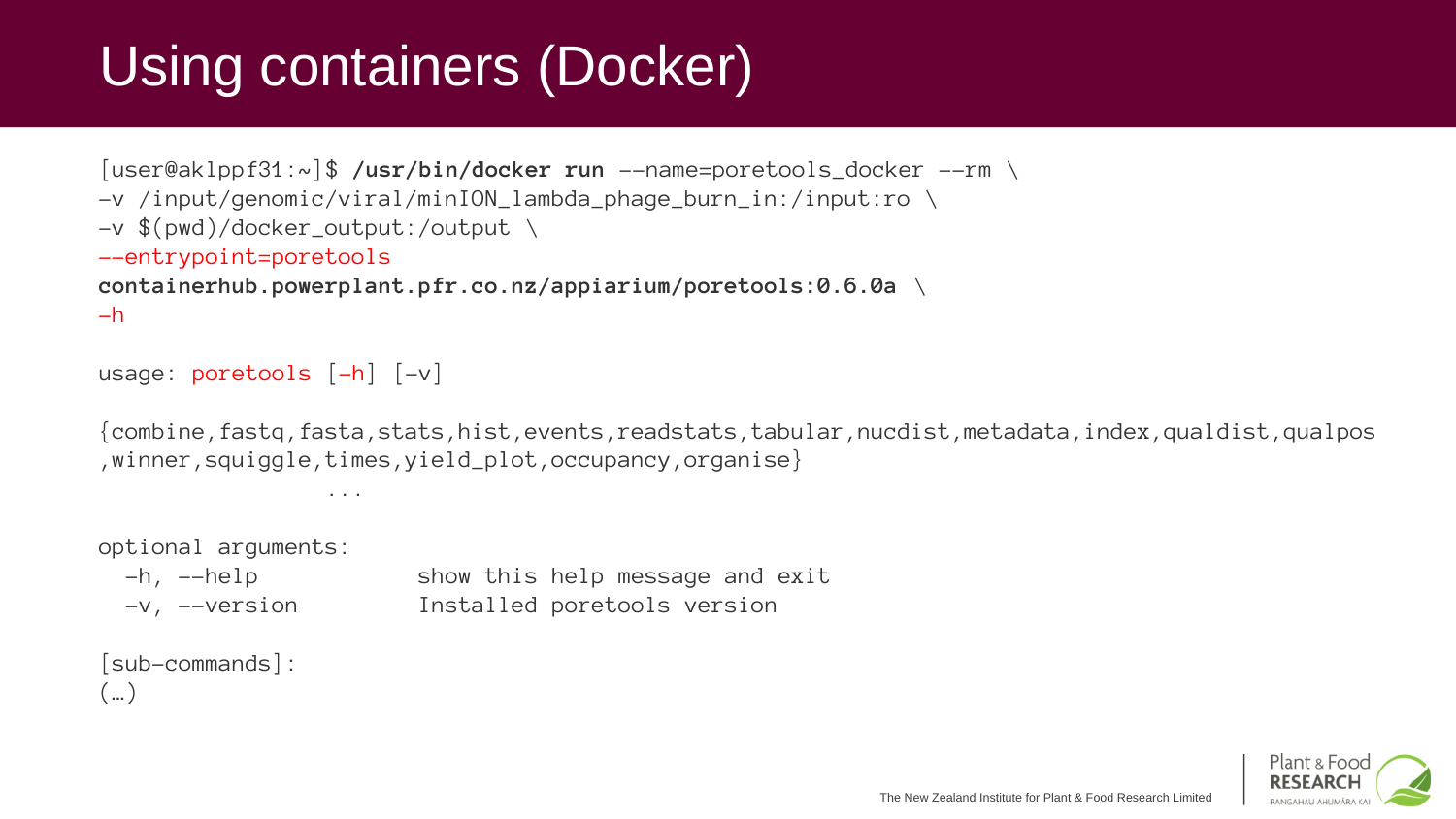

# Using containers (Docker)
[user@aklppf31:~]$ /usr/bin/docker run --name=poretools_docker --rm \
-v /input/genomic/viral/minION_lambda_phage_burn_in:/input:ro \
-v $(pwd)/docker_output:/output \
--entrypoint=poretools
containerhub.powerplant.pfr.co.nz/appiarium/poretools:0.6.0a \
-h

usage: poretools [-h] [-v]
                 {combine,fastq,fasta,stats,hist,events,readstats,tabular,nucdist,metadata,index,qualdist,qualpos,winner,squiggle,times,yield_plot,occupancy,organise}
                 ...

optional arguments:
  -h, --help            show this help message and exit
  -v, --version         Installed poretools version

[sub-commands]:
(…)